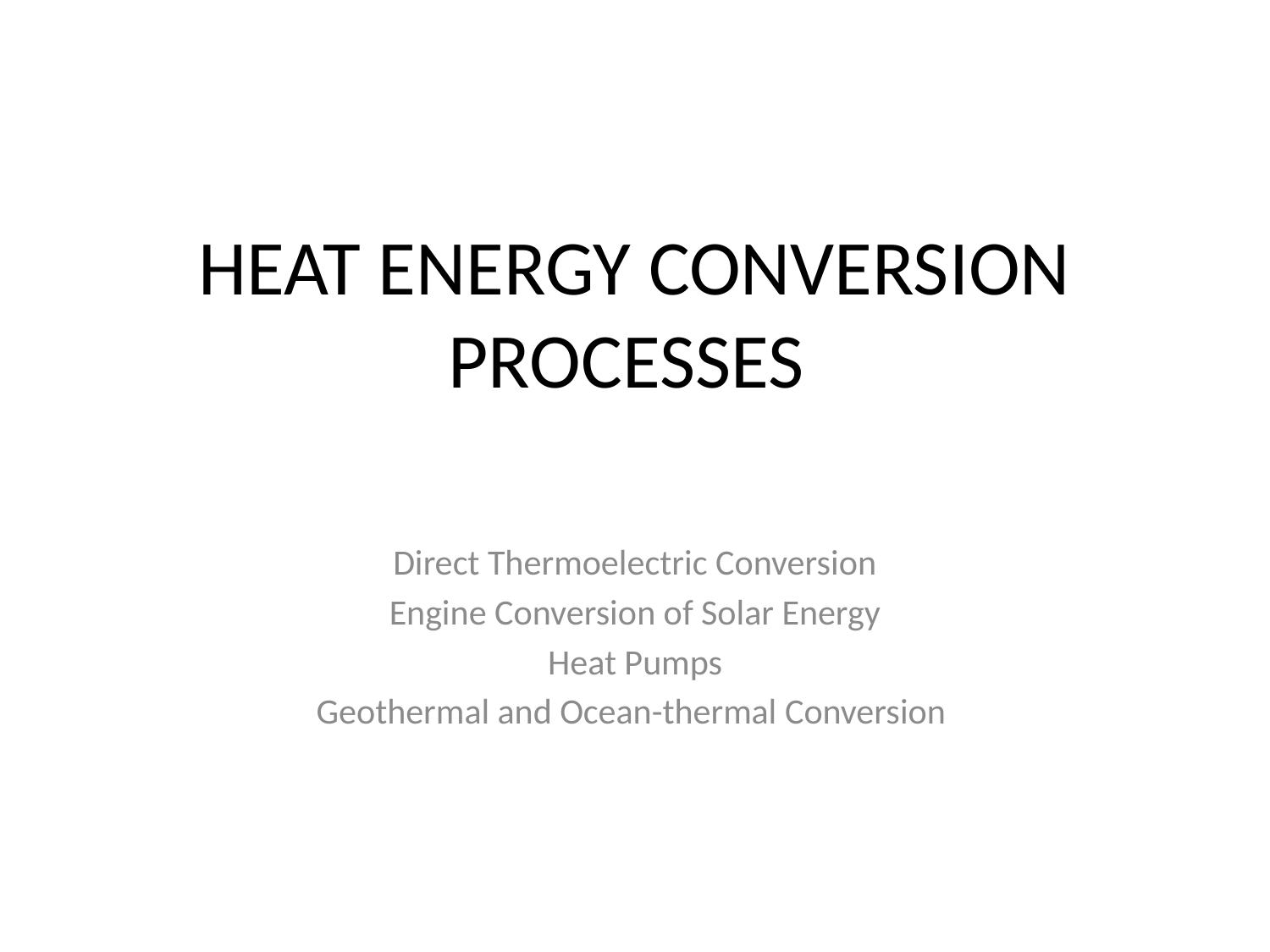

# HEAT ENERGY CONVERSION PROCESSES
Direct Thermoelectric Conversion
Engine Conversion of Solar Energy
Heat Pumps
Geothermal and Ocean-thermal Conversion